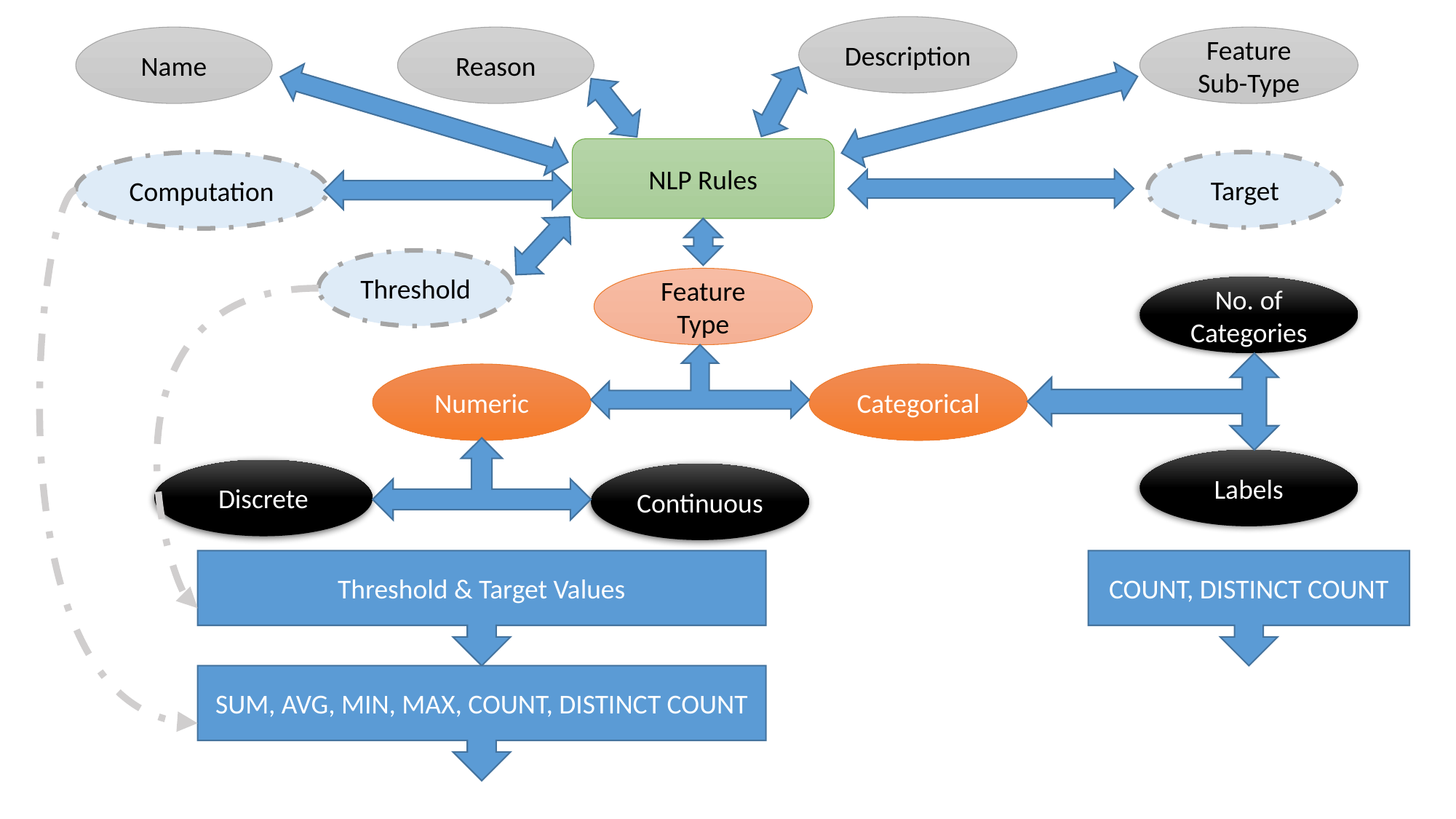

Description
Name
Reason
Feature Sub-Type

NLP Rules
Computation
Target

Threshold
Feature Type

No. of Categories

Numeric
Categorical

Labels
Discrete
Continuous
Threshold & Target Values
COUNT, DISTINCT COUNT
SUM, AVG, MIN, MAX, COUNT, DISTINCT COUNT